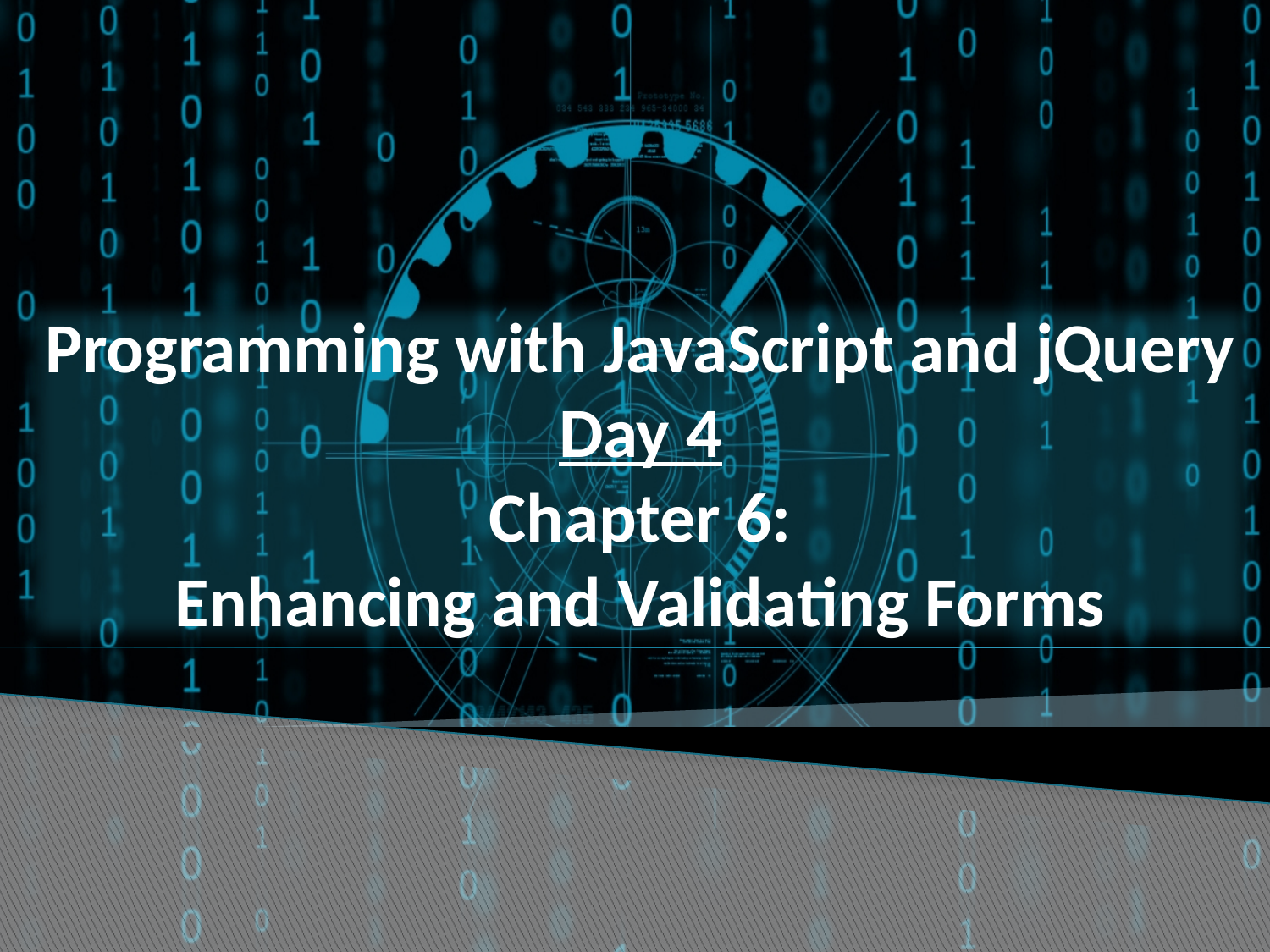

Programming with JavaScript and jQuery
Day 4
Chapter 6:
Enhancing and Validating Forms